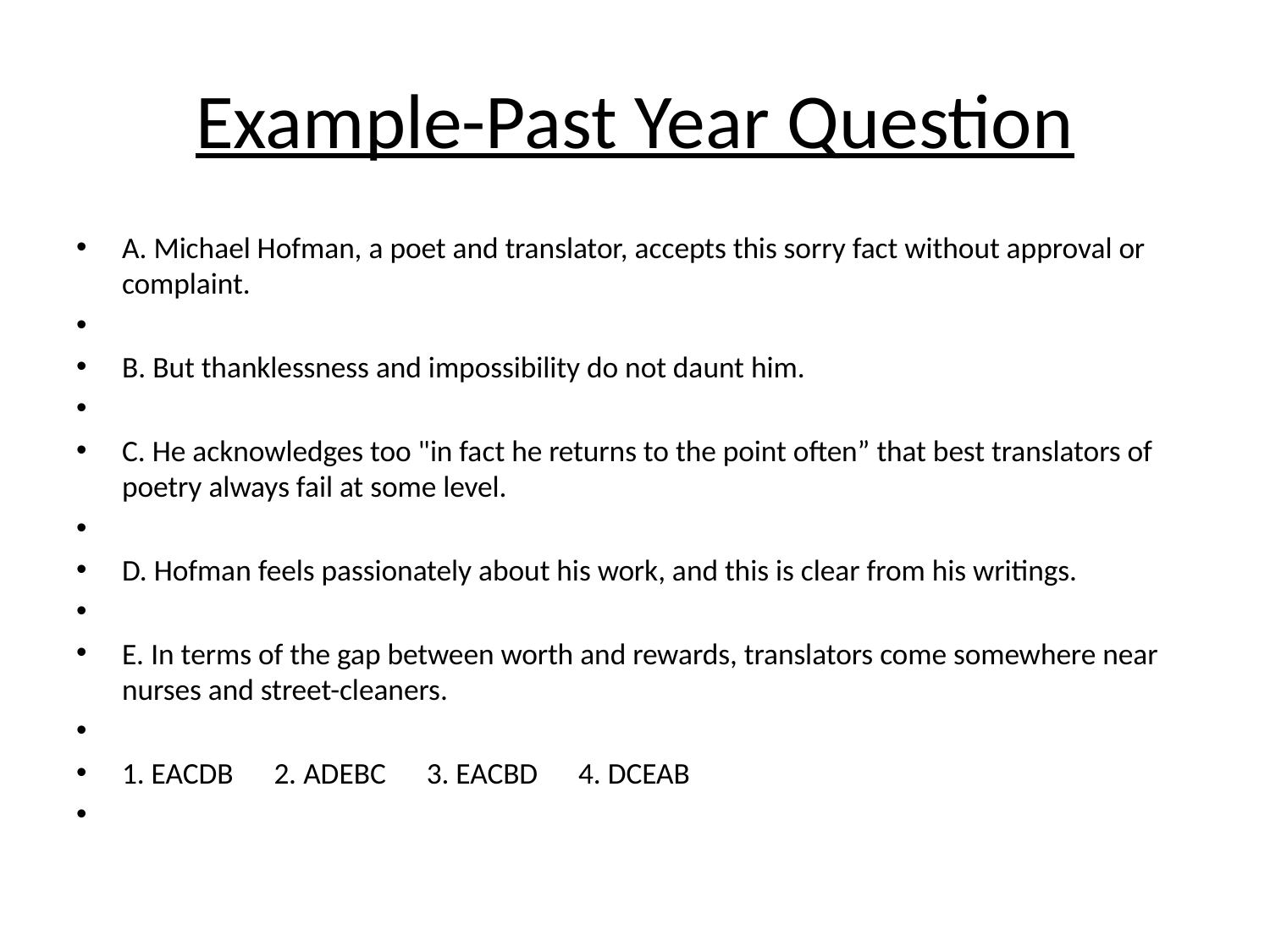

# Example-Past Year Question
A. Michael Hofman, a poet and translator, accepts this sorry fact without approval or complaint.

B. But thanklessness and impossibility do not daunt him.

C. He acknowledges too "in fact he returns to the point often” that best translators of poetry always fail at some level.

D. Hofman feels passionately about his work, and this is clear from his writings.

E. In terms of the gap between worth and rewards, translators come somewhere near nurses and street-cleaners.

1. EACDB      2. ADEBC      3. EACBD      4. DCEAB